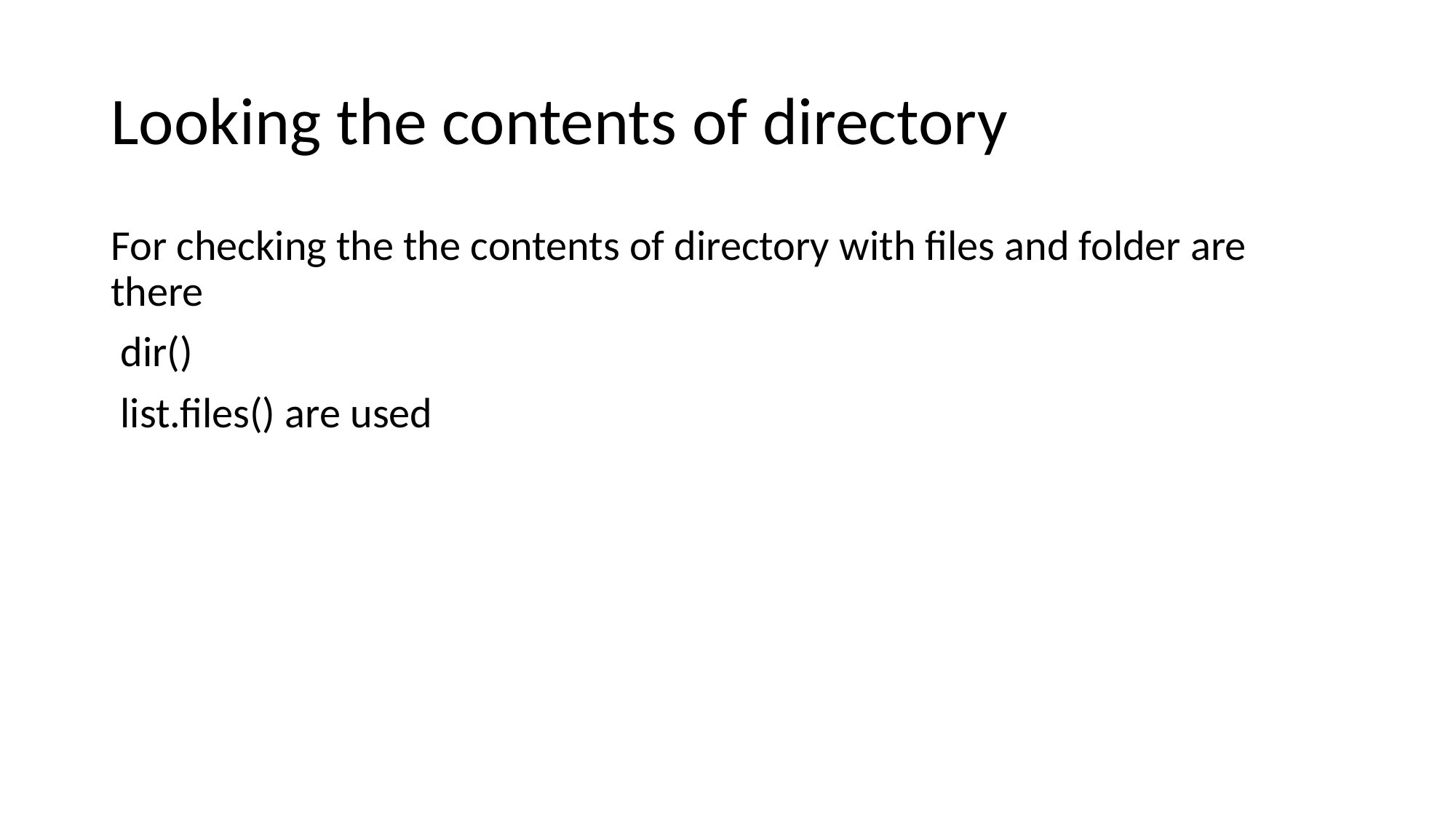

# Looking the contents of directory
For checking the the contents of directory with files and folder are there
 dir()
 list.files() are used